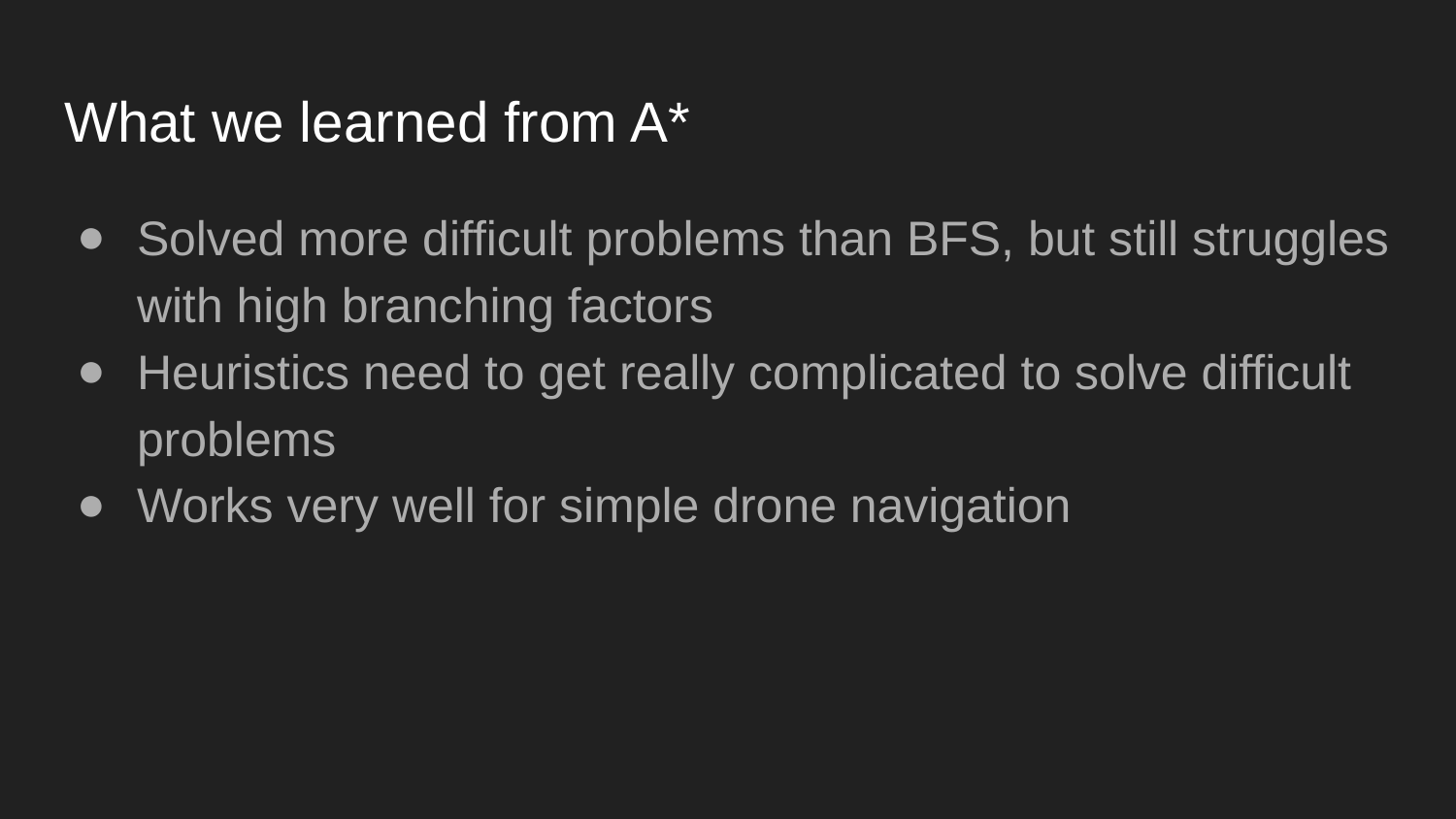

# What we learned from A*
Solved more difficult problems than BFS, but still struggles with high branching factors
Heuristics need to get really complicated to solve difficult problems
Works very well for simple drone navigation